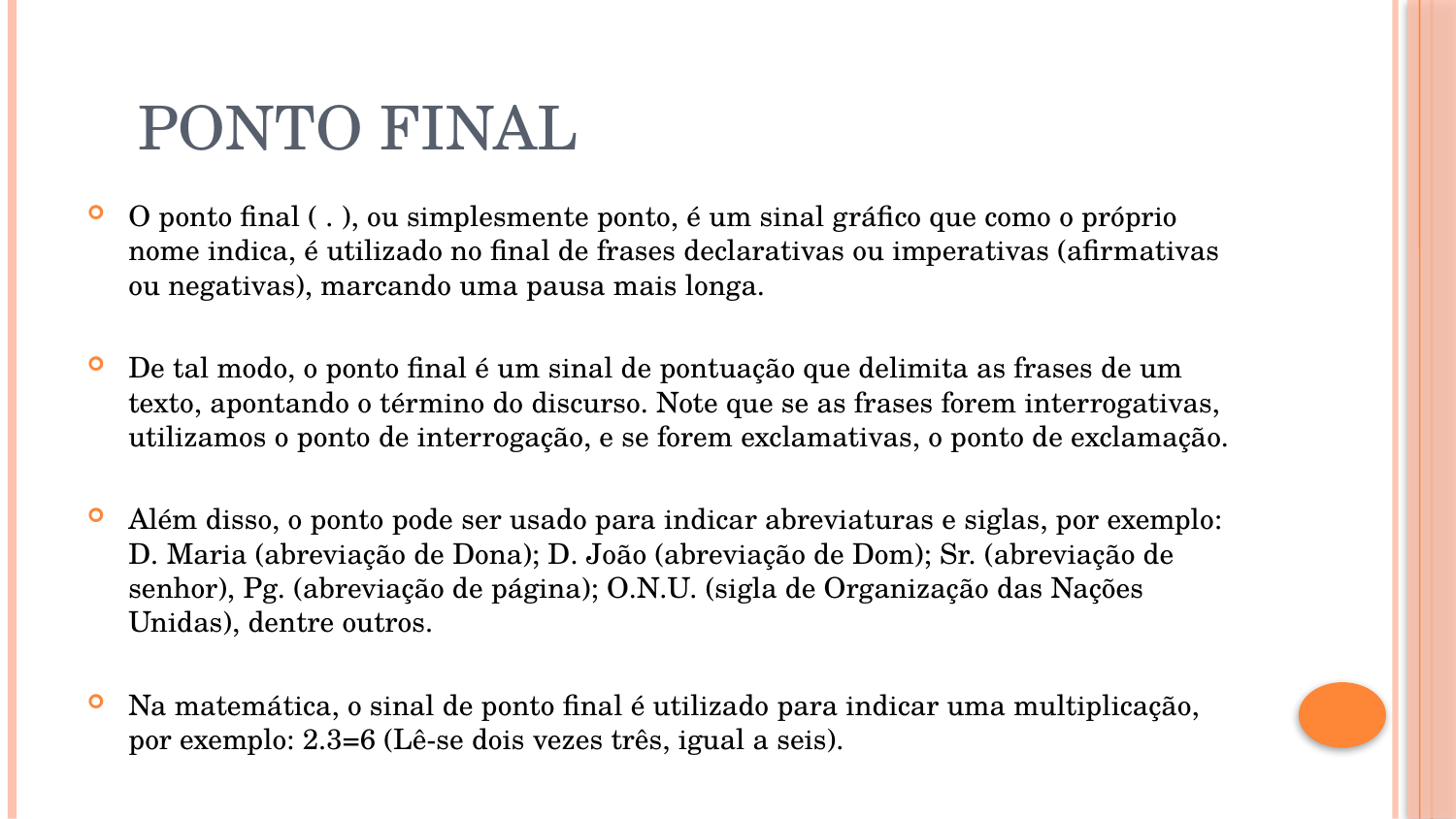

# PONTO FINAL
O ponto final ( . ), ou simplesmente ponto, é um sinal gráfico que como o próprio nome indica, é utilizado no final de frases declarativas ou imperativas (afirmativas ou negativas), marcando uma pausa mais longa.

De tal modo, o ponto final é um sinal de pontuação que delimita as frases de um texto, apontando o término do discurso. Note que se as frases forem interrogativas, utilizamos o ponto de interrogação, e se forem exclamativas, o ponto de exclamação.

Além disso, o ponto pode ser usado para indicar abreviaturas e siglas, por exemplo: D. Maria (abreviação de Dona); D. João (abreviação de Dom); Sr. (abreviação de senhor), Pg. (abreviação de página); O.N.U. (sigla de Organização das Nações Unidas), dentre outros.

Na matemática, o sinal de ponto final é utilizado para indicar uma multiplicação, por exemplo: 2.3=6 (Lê-se dois vezes três, igual a seis).